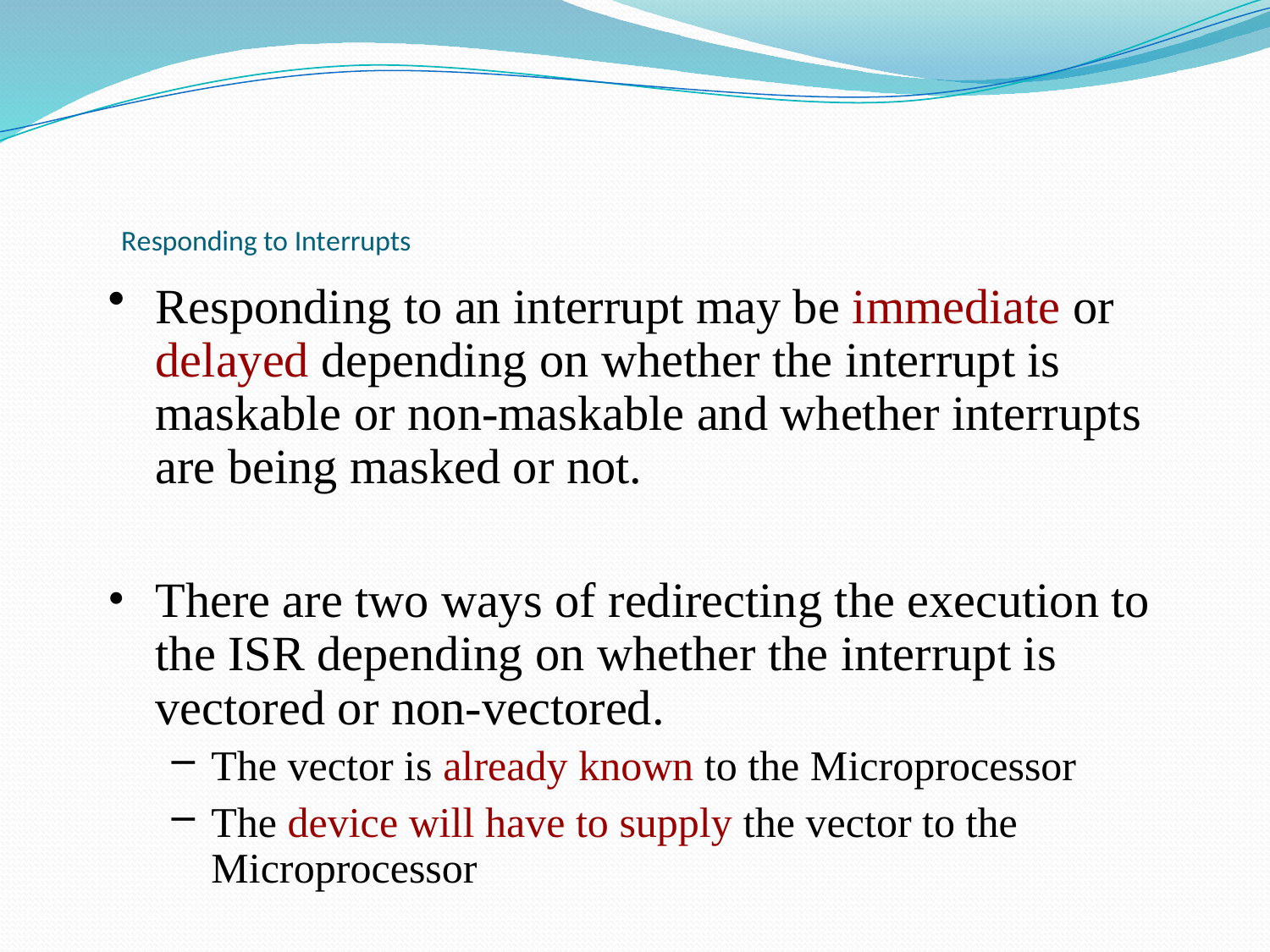

# Responding to Interrupts
Responding to an interrupt may be immediate or delayed depending on whether the interrupt is maskable or non-maskable and whether interrupts are being masked or not.

There are two ways of redirecting the execution to the ISR depending on whether the interrupt is vectored or non-vectored.
The vector is already known to the Microprocessor
The device will have to supply the vector to the Microprocessor